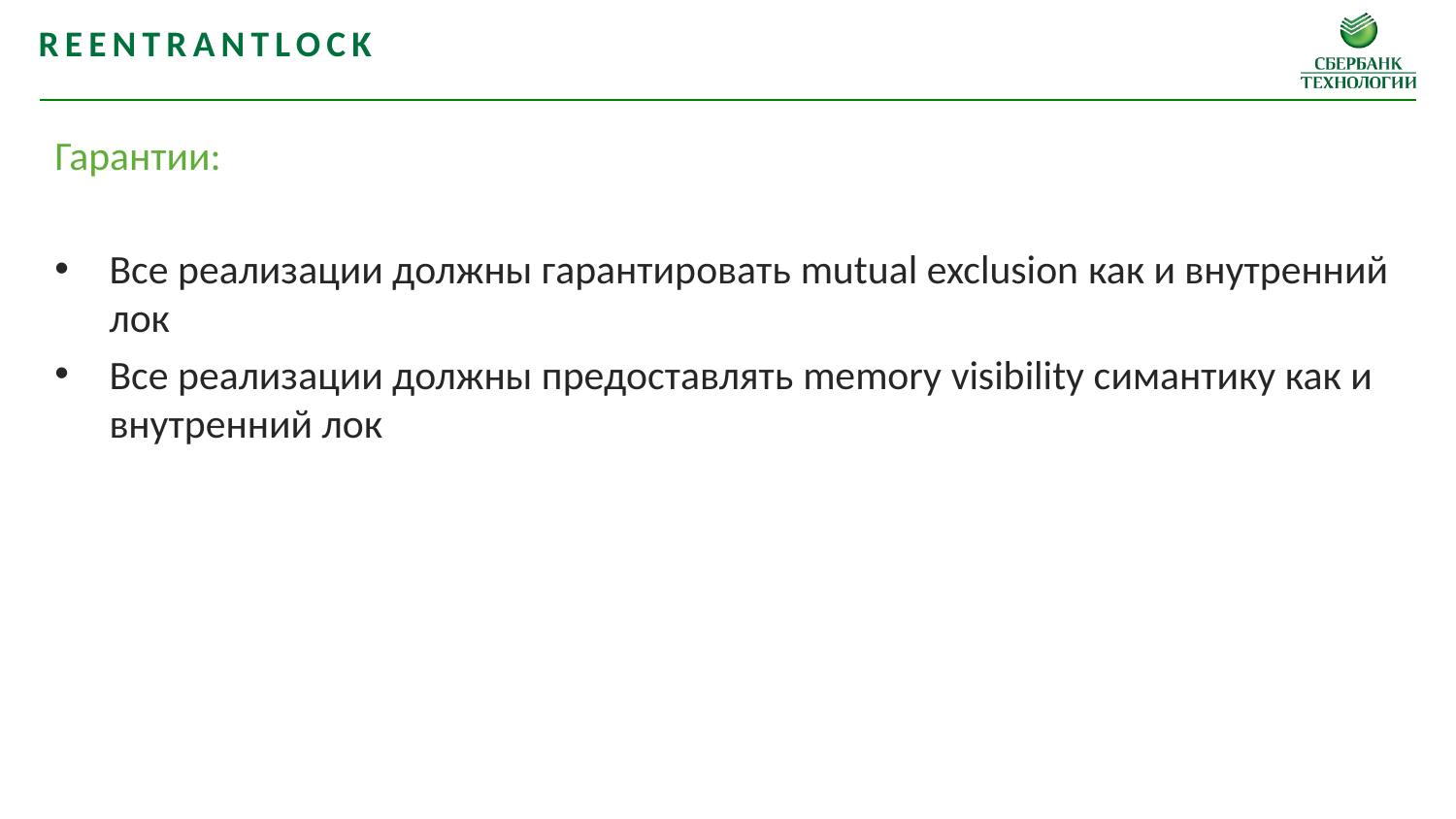

ReentrantLock
Гарантии:

Все реализации должны гарантировать mutual exclusion как и внутренний лок
Все реализации должны предоставлять memory visibility симантику как и внутренний лок